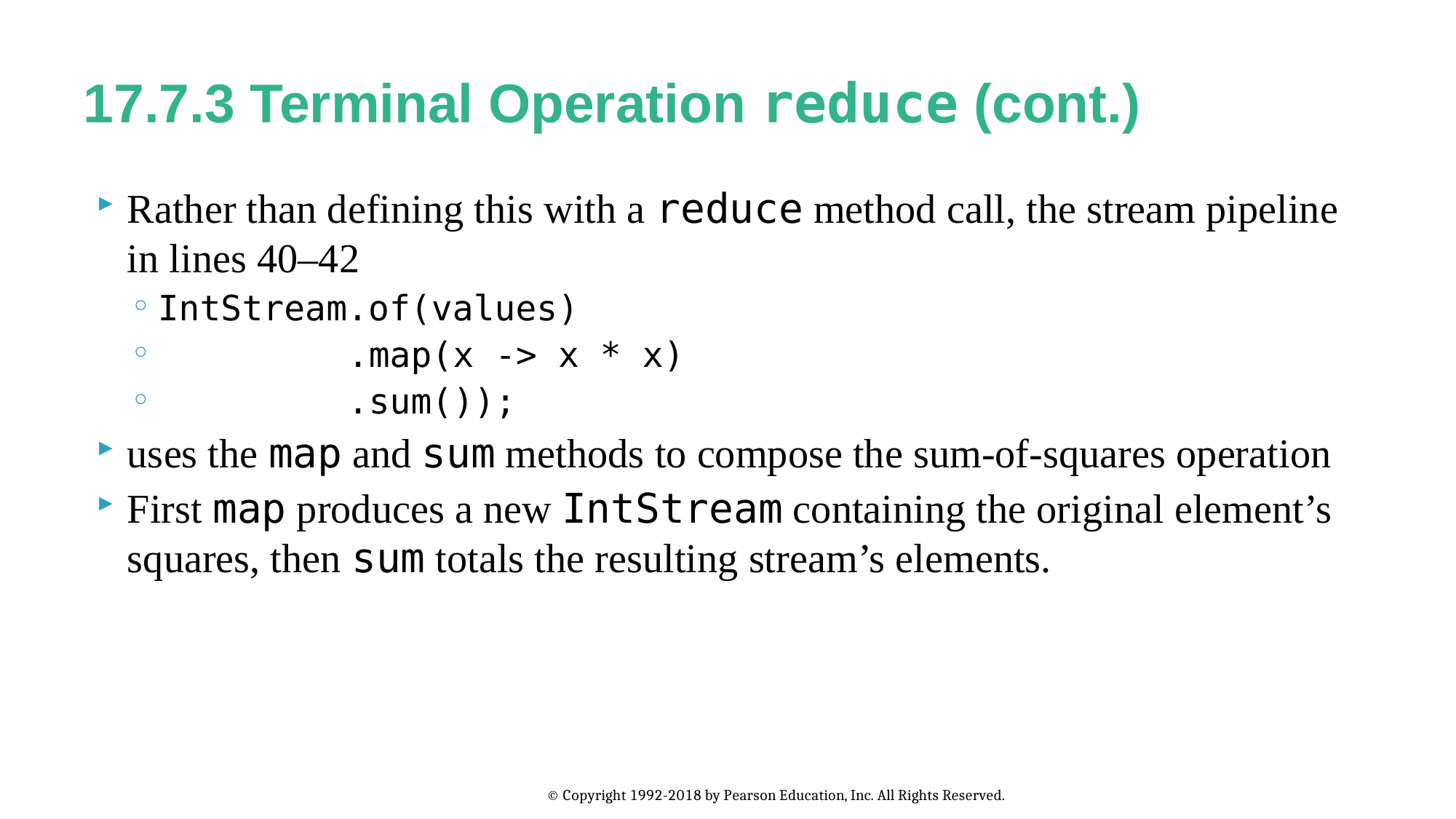

# 17.7.3 Terminal Operation reduce (cont.)
Rather than defining this with a reduce method call, the stream pipeline in lines 40–42
IntStream.of(values)
         .map(x -> x * x)
         .sum());
uses the map and sum methods to compose the sum-of-squares operation
First map produces a new IntStream containing the original element’s squares, then sum totals the resulting stream’s elements.
© Copyright 1992-2018 by Pearson Education, Inc. All Rights Reserved.